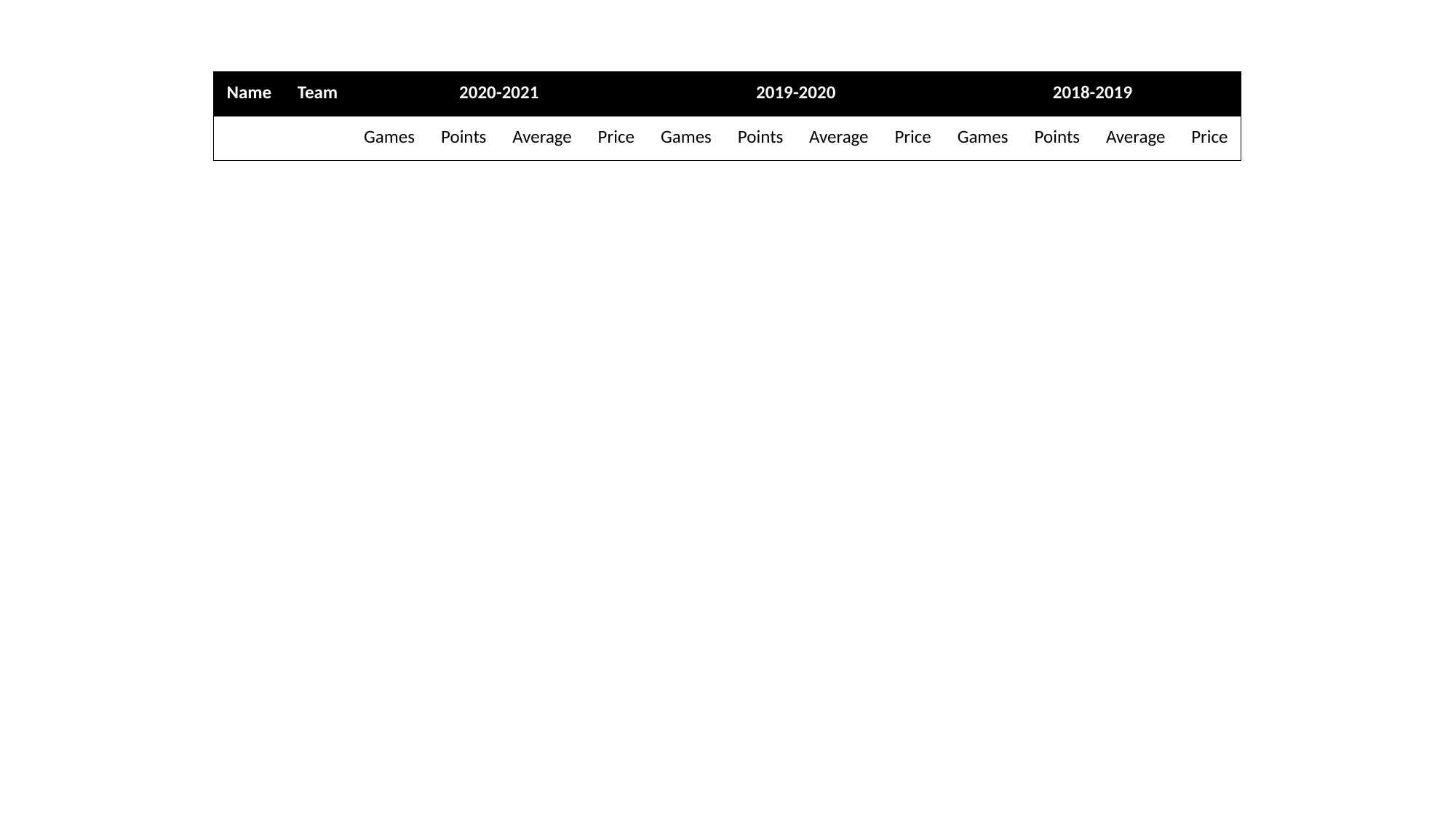

| Name | Team | 2020-2021 |  |  |  | 2019-2020 |  |  |  | 2018-2019 |  |  |  |
| --- | --- | --- | --- | --- | --- | --- | --- | --- | --- | --- | --- | --- | --- |
|  |  | Games | Points | Average | Price | Games | Points | Average | Price | Games | Points | Average | Price |